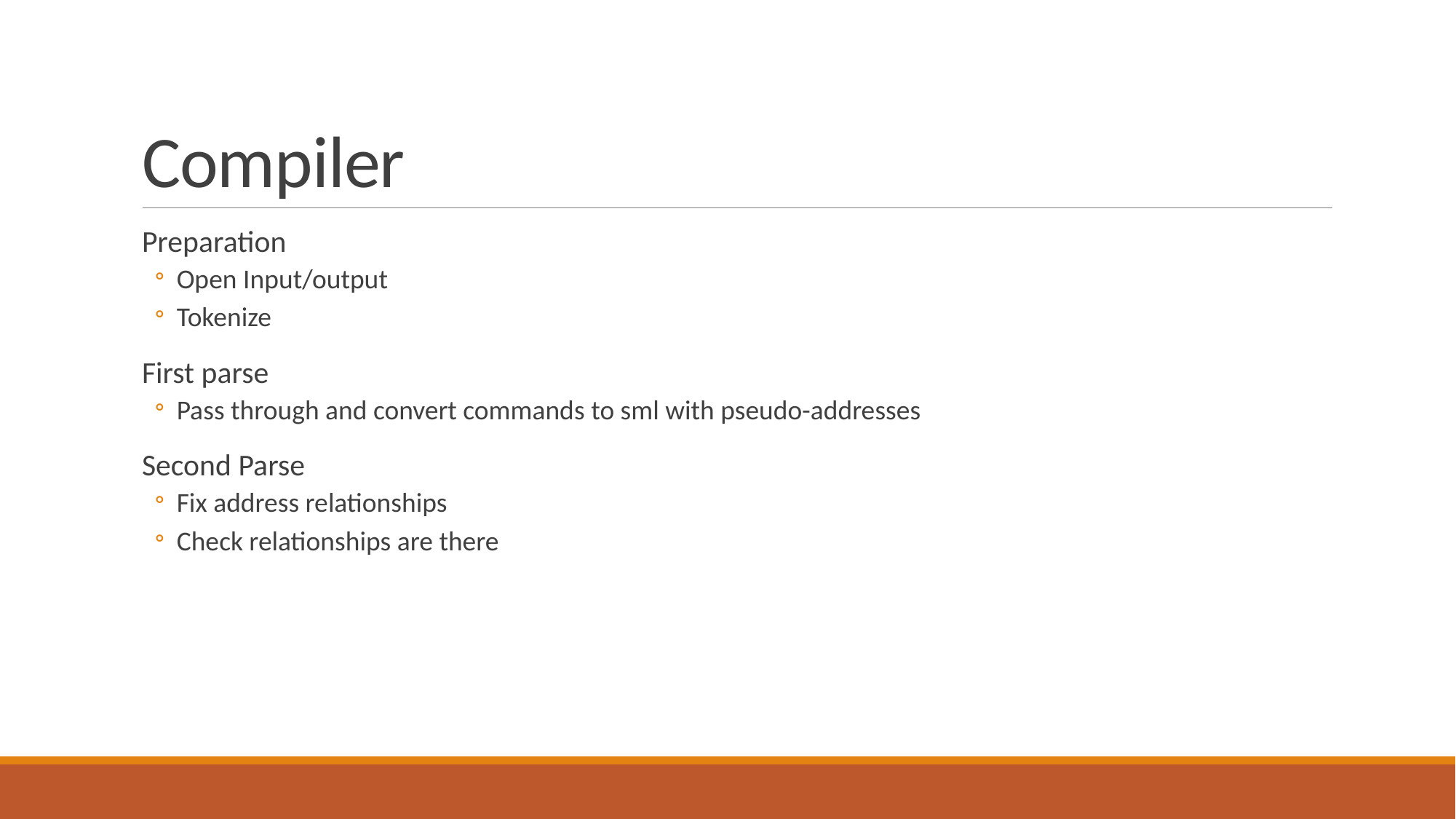

# Compiler
Preparation
Open Input/output
Tokenize
First parse
Pass through and convert commands to sml with pseudo-addresses
Second Parse
Fix address relationships
Check relationships are there